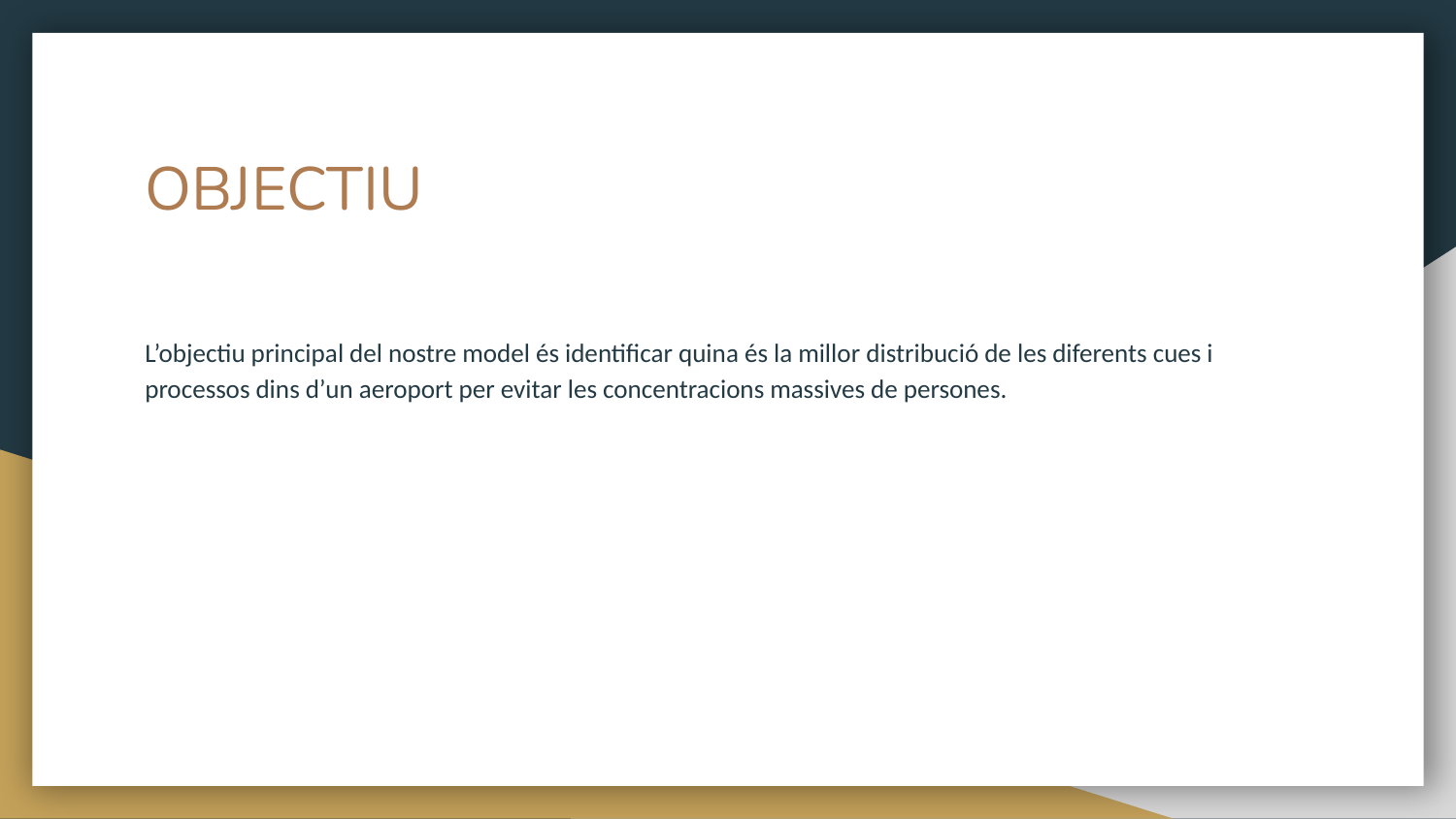

# OBJECTIU
L’objectiu principal del nostre model és identificar quina és la millor distribució de les diferents cues i processos dins d’un aeroport per evitar les concentracions massives de persones.